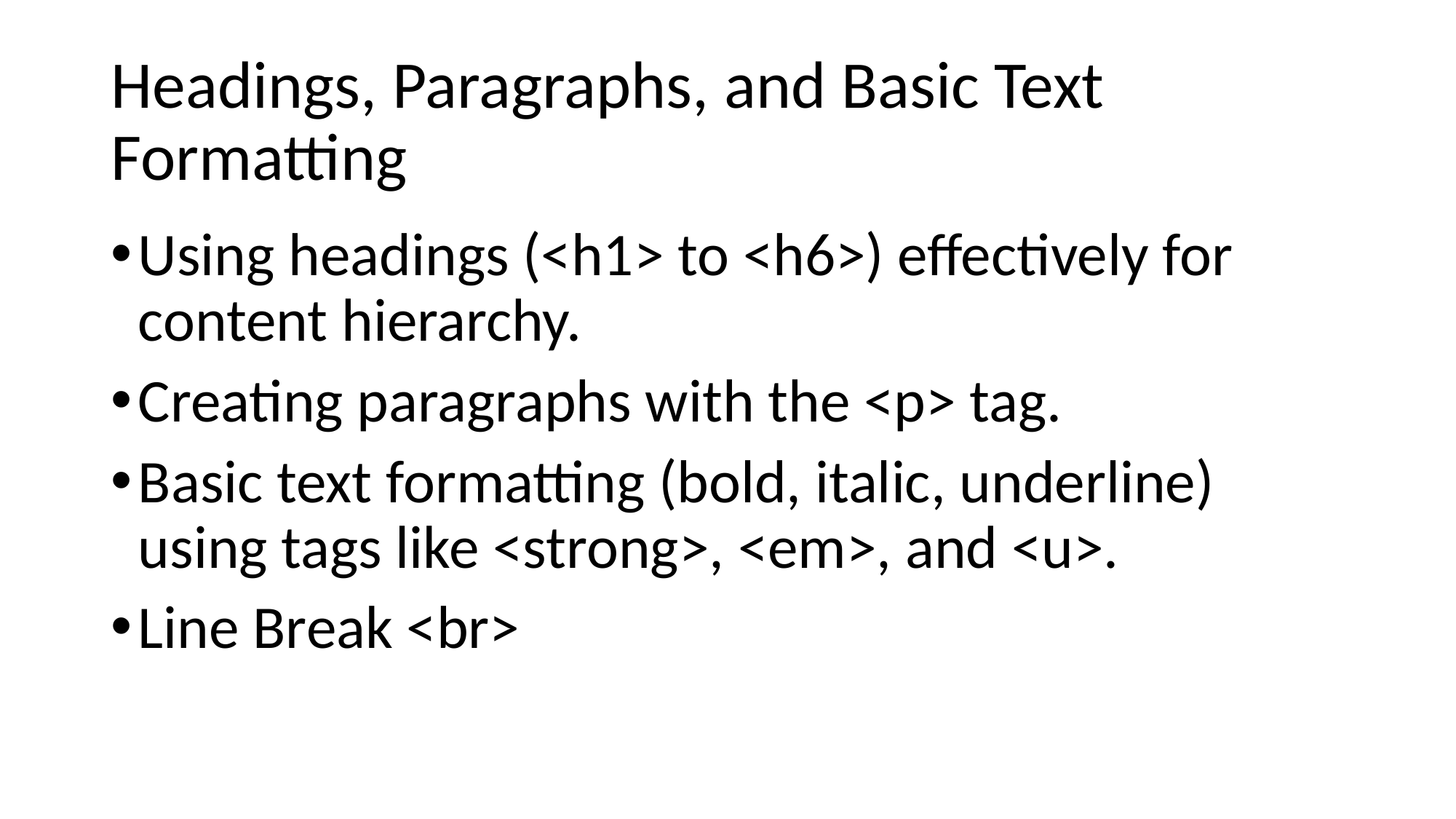

# Headings, Paragraphs, and Basic Text Formatting
Using headings (<h1> to <h6>) effectively for content hierarchy.
Creating paragraphs with the <p> tag.
Basic text formatting (bold, italic, underline) using tags like <strong>, <em>, and <u>.
Line Break <br>